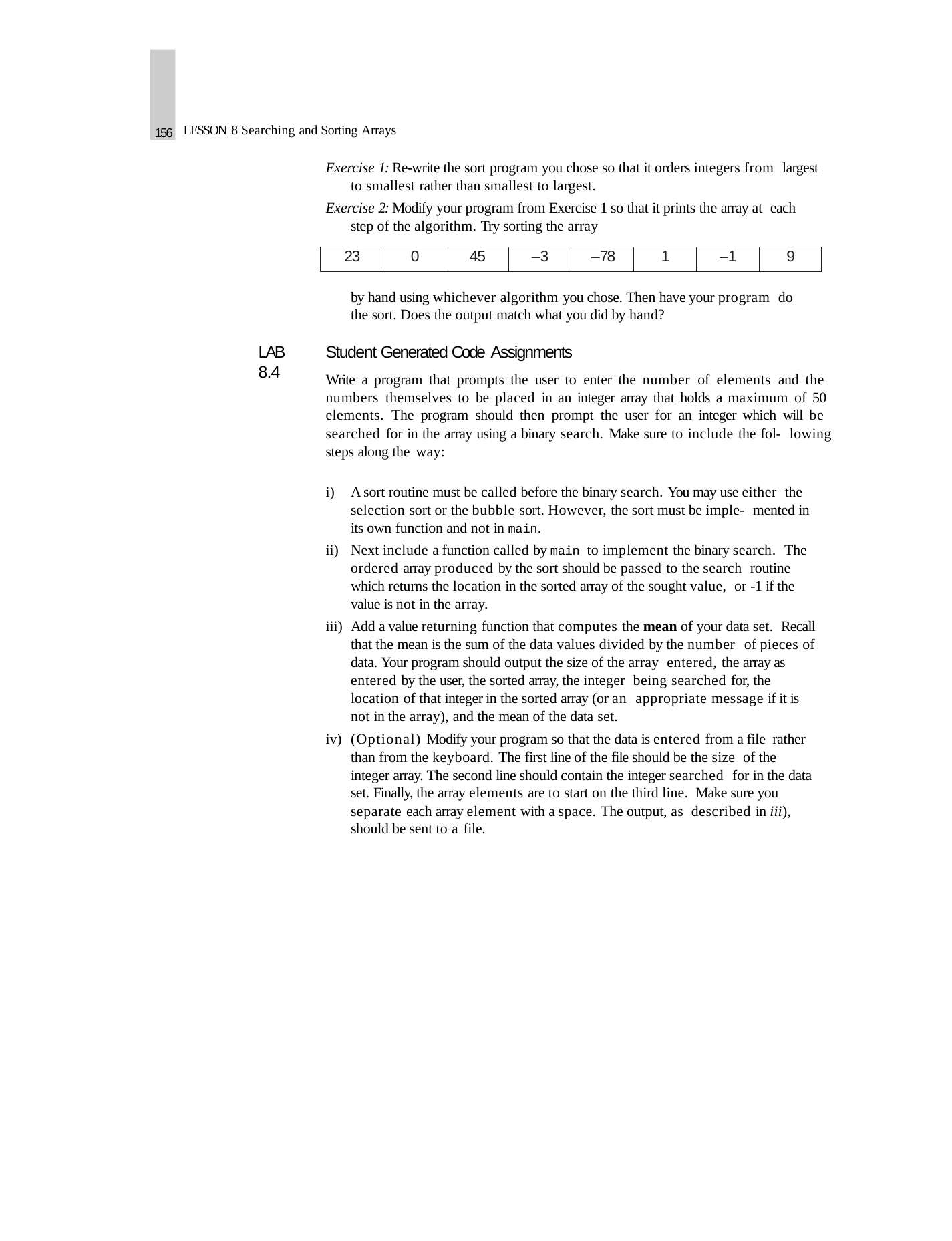

156
LESSON 8 Searching and Sorting Arrays
Exercise 1: Re-write the sort program you chose so that it orders integers from  largest to smallest rather than smallest to largest.
Exercise 2: Modify your program from Exercise 1 so that it prints the array at  each step of the algorithm. Try sorting the array
| 23 | 0 | 45 | –3 | –78 | 1 | –1 | 9 |
| --- | --- | --- | --- | --- | --- | --- | --- |
by hand using whichever algorithm you chose. Then have your program  do the sort. Does the output match what you did by hand?
Student Generated Code Assignments
Write a program that prompts the user to enter the number of elements and the  numbers themselves to be placed in an integer array that holds a maximum of 50  elements. The program should then prompt the user for an integer which will be  searched for in the array using a binary search. Make sure to include the fol-  lowing steps along the way:
LAB 8.4
A sort routine must be called before the binary search. You may use either  the selection sort or the bubble sort. However, the sort must be imple-  mented in its own function and not in main.
Next include a function called by main to implement the binary search.  The ordered array produced by the sort should be passed to the search  routine which returns the location in the sorted array of the sought value,  or -1 if the value is not in the array.
Add a value returning function that computes the mean of your data set.  Recall that the mean is the sum of the data values divided by the number  of pieces of data. Your program should output the size of the array  entered, the array as entered by the user, the sorted array, the integer  being searched for, the location of that integer in the sorted array (or an  appropriate message if it is not in the array), and the mean of the data set.
(Optional) Modify your program so that the data is entered from a file  rather than from the keyboard. The first line of the file should be the size  of the integer array. The second line should contain the integer searched  for in the data set. Finally, the array elements are to start on the third line.  Make sure you separate each array element with a space. The output, as  described in iii), should be sent to a file.